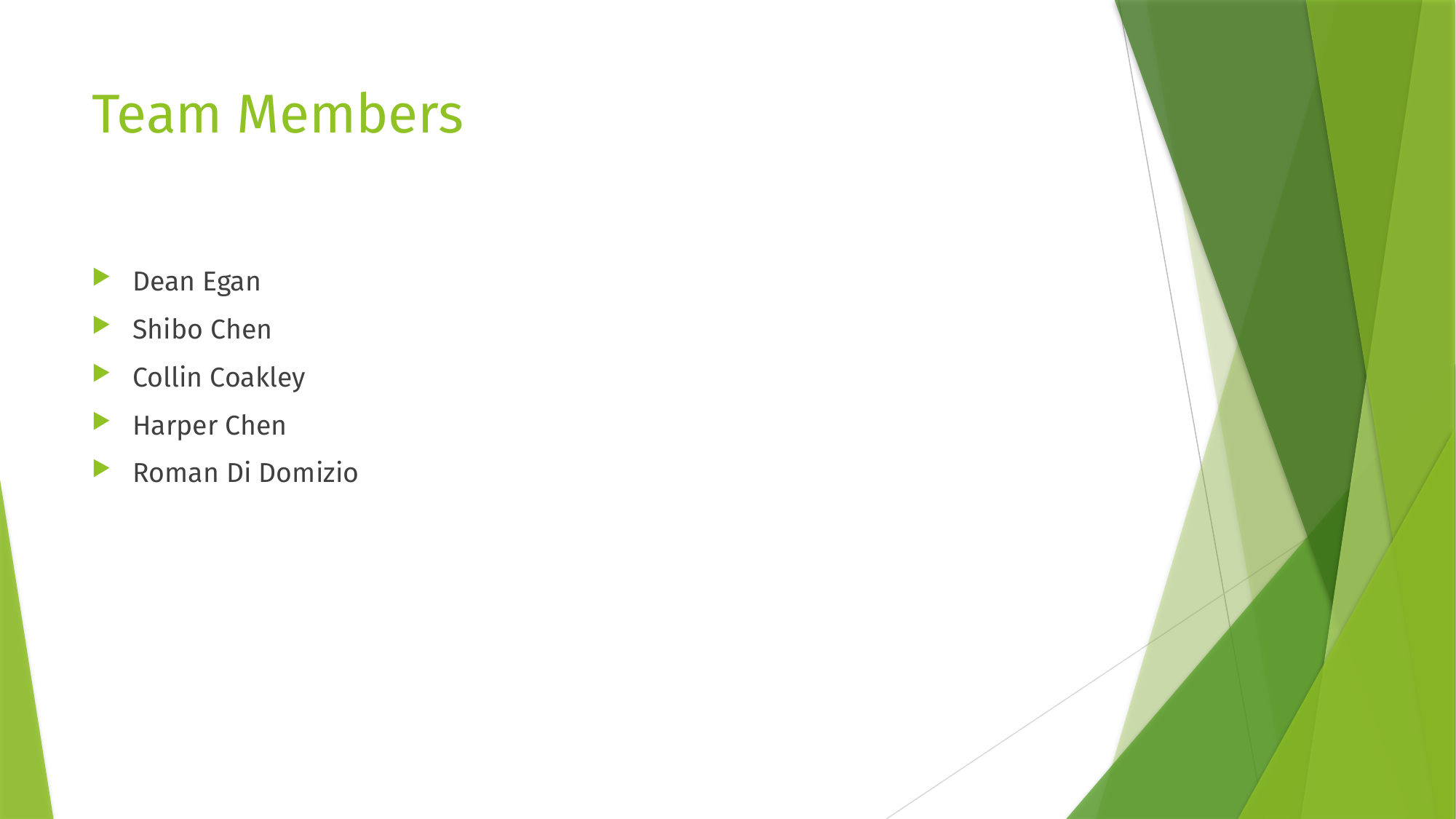

# Team Members
Dean Egan
Shibo Chen
Collin Coakley
Harper Chen
Roman Di Domizio